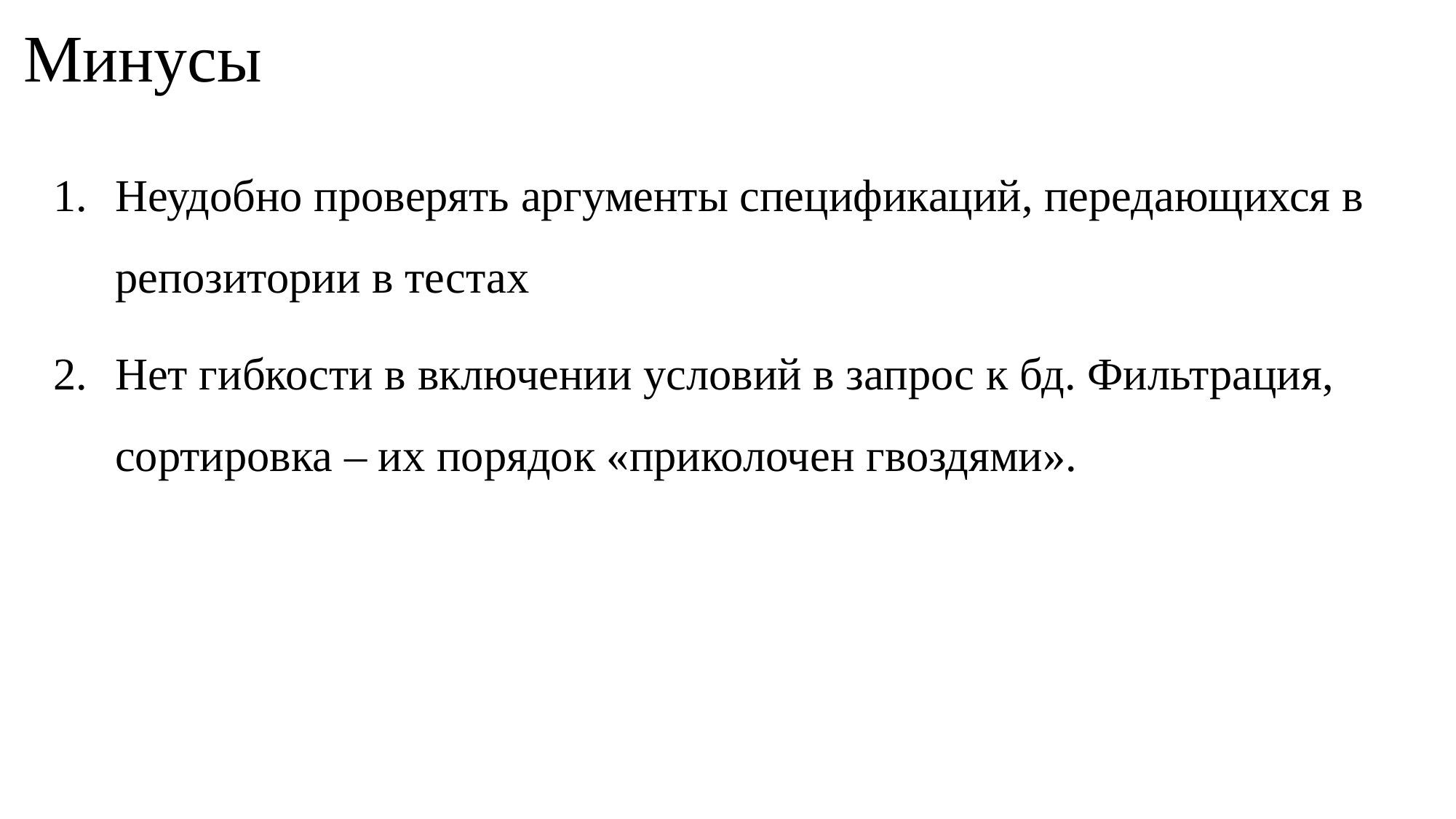

Минусы
Неудобно проверять аргументы спецификаций, передающихся в репозитории в тестах
Нет гибкости в включении условий в запрос к бд. Фильтрация, сортировка – их порядок «приколочен гвоздями».